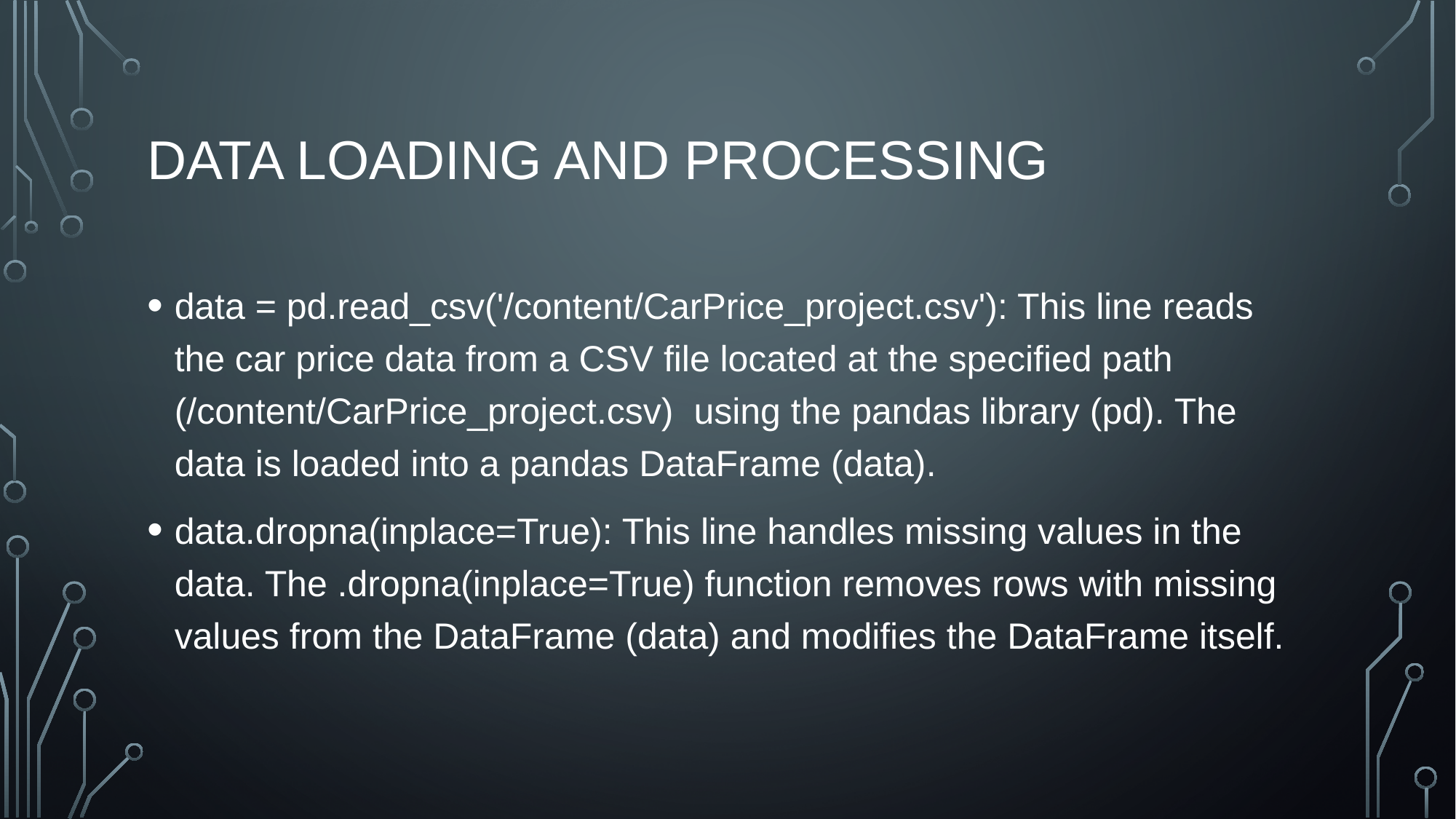

# Data loading and processing
data = pd.read_csv('/content/CarPrice_project.csv'): This line reads the car price data from a CSV file located at the specified path (/content/CarPrice_project.csv)  using the pandas library (pd). The data is loaded into a pandas DataFrame (data).
data.dropna(inplace=True): This line handles missing values in the data. The .dropna(inplace=True) function removes rows with missing values from the DataFrame (data) and modifies the DataFrame itself.